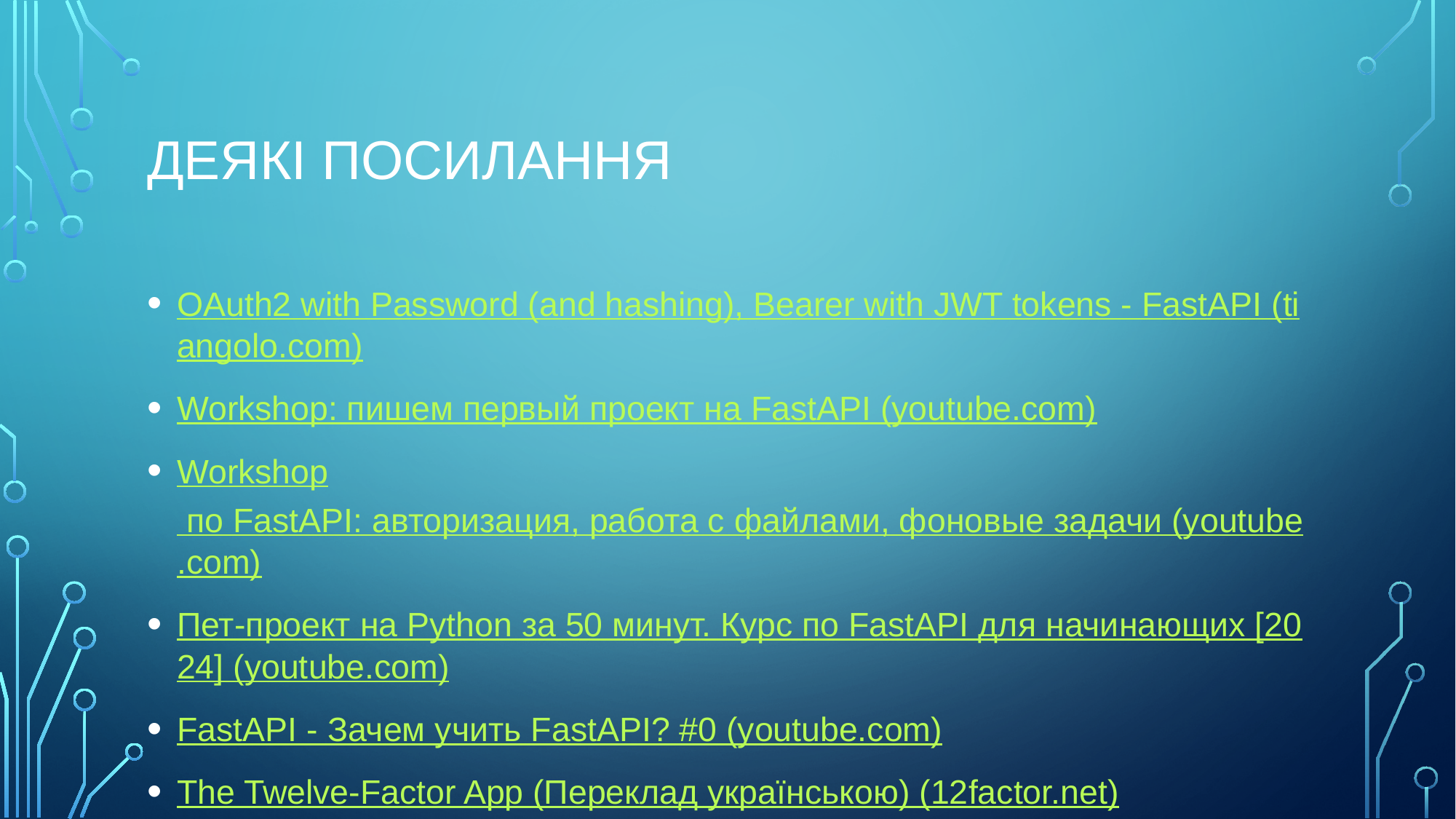

# Деякі посилання
OAuth2 with Password (and hashing), Bearer with JWT tokens - FastAPI (tiangolo.com)
Workshop: пишем первый проект на FastAPI (youtube.com)
Workshop по FastAPI: авторизация, работа с файлами, фоновые задачи (youtube.com)
Пет-проект на Python за 50 минут. Курс по FastAPI для начинающих [2024] (youtube.com)
FastAPI - Зачем учить FastAPI? #0 (youtube.com)
The Twelve-Factor App (Переклад українською) (12factor.net)